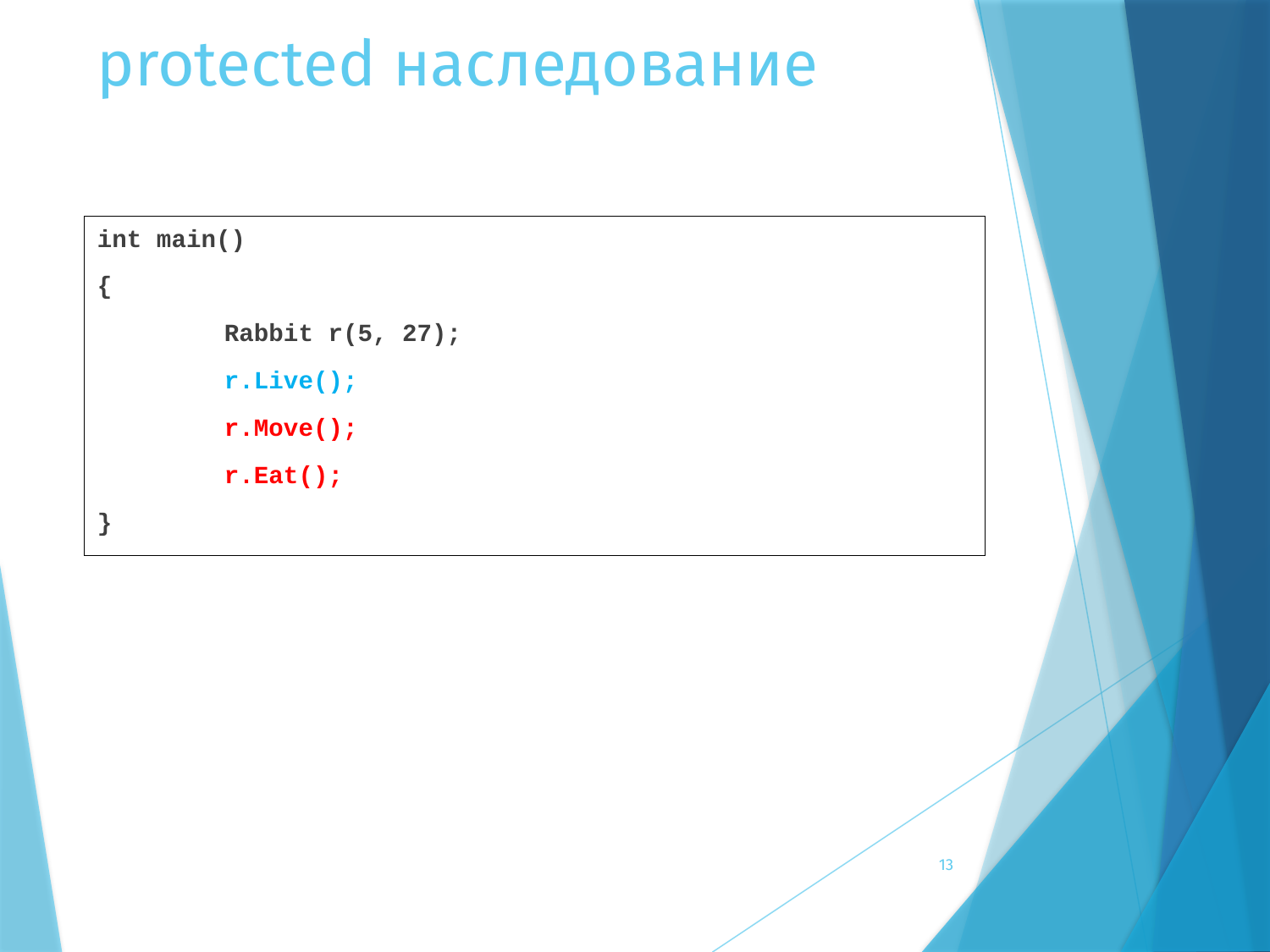

# protected наследование
int main()
{
	Rabbit r(5, 27);
	r.Live();
	r.Move();
	r.Eat();
}
13